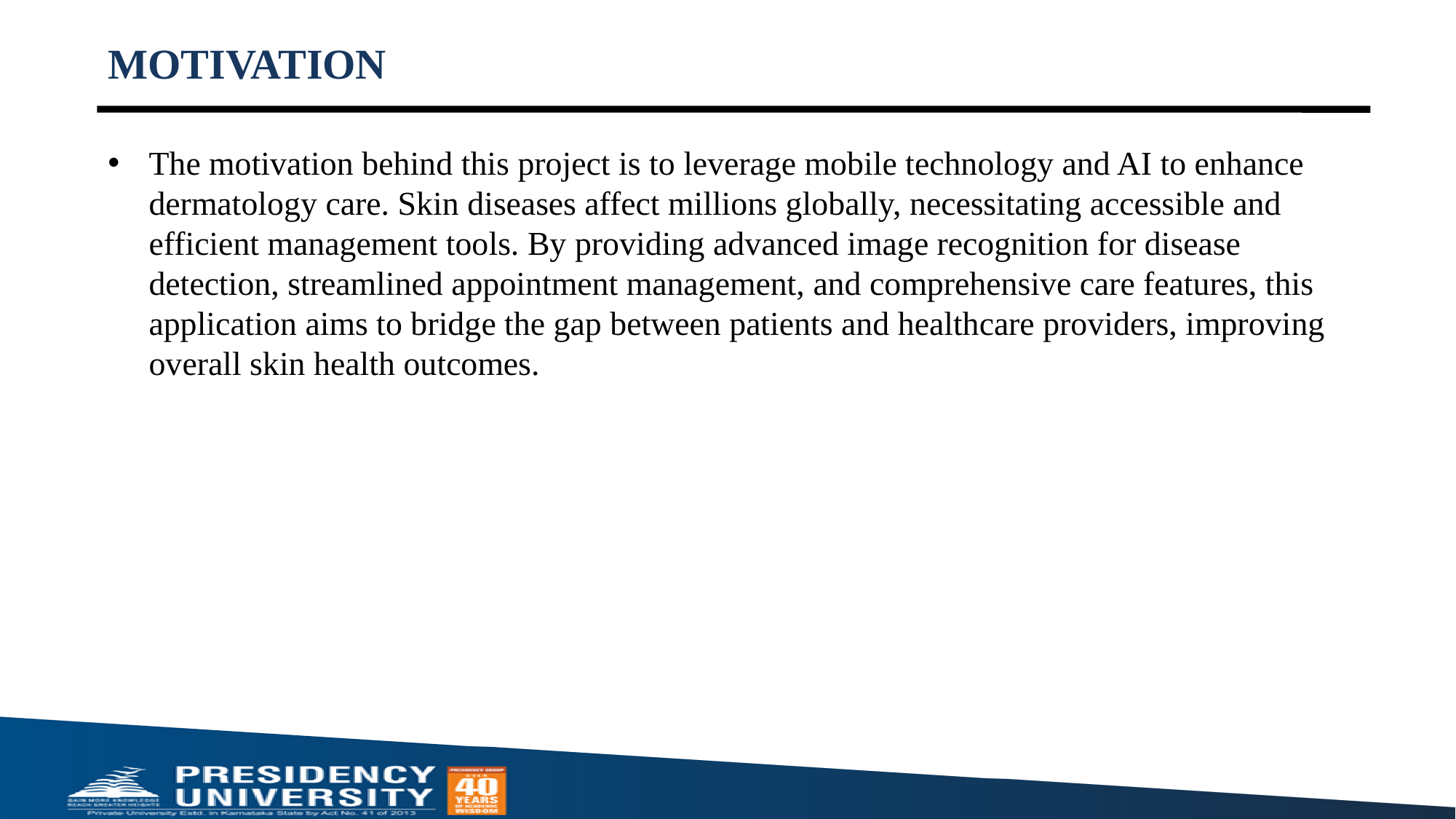

# MOTIVATION
The motivation behind this project is to leverage mobile technology and AI to enhance dermatology care. Skin diseases affect millions globally, necessitating accessible and efficient management tools. By providing advanced image recognition for disease detection, streamlined appointment management, and comprehensive care features, this application aims to bridge the gap between patients and healthcare providers, improving overall skin health outcomes.